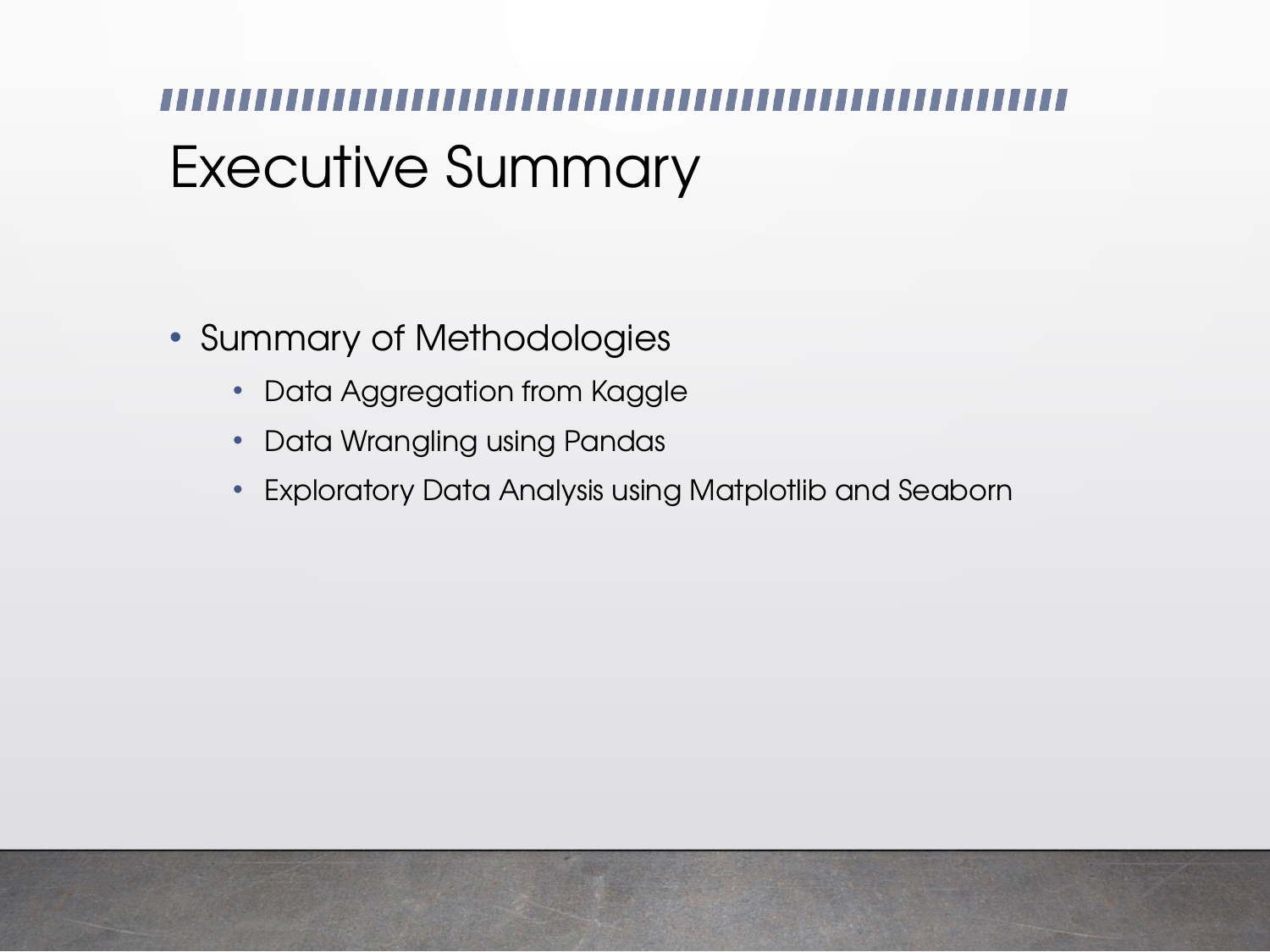

# Executive Summary
Summary of Methodologies
Data Aggregation from Kaggle
Data Wrangling using Pandas
Exploratory Data Analysis using Matplotlib and Seaborn